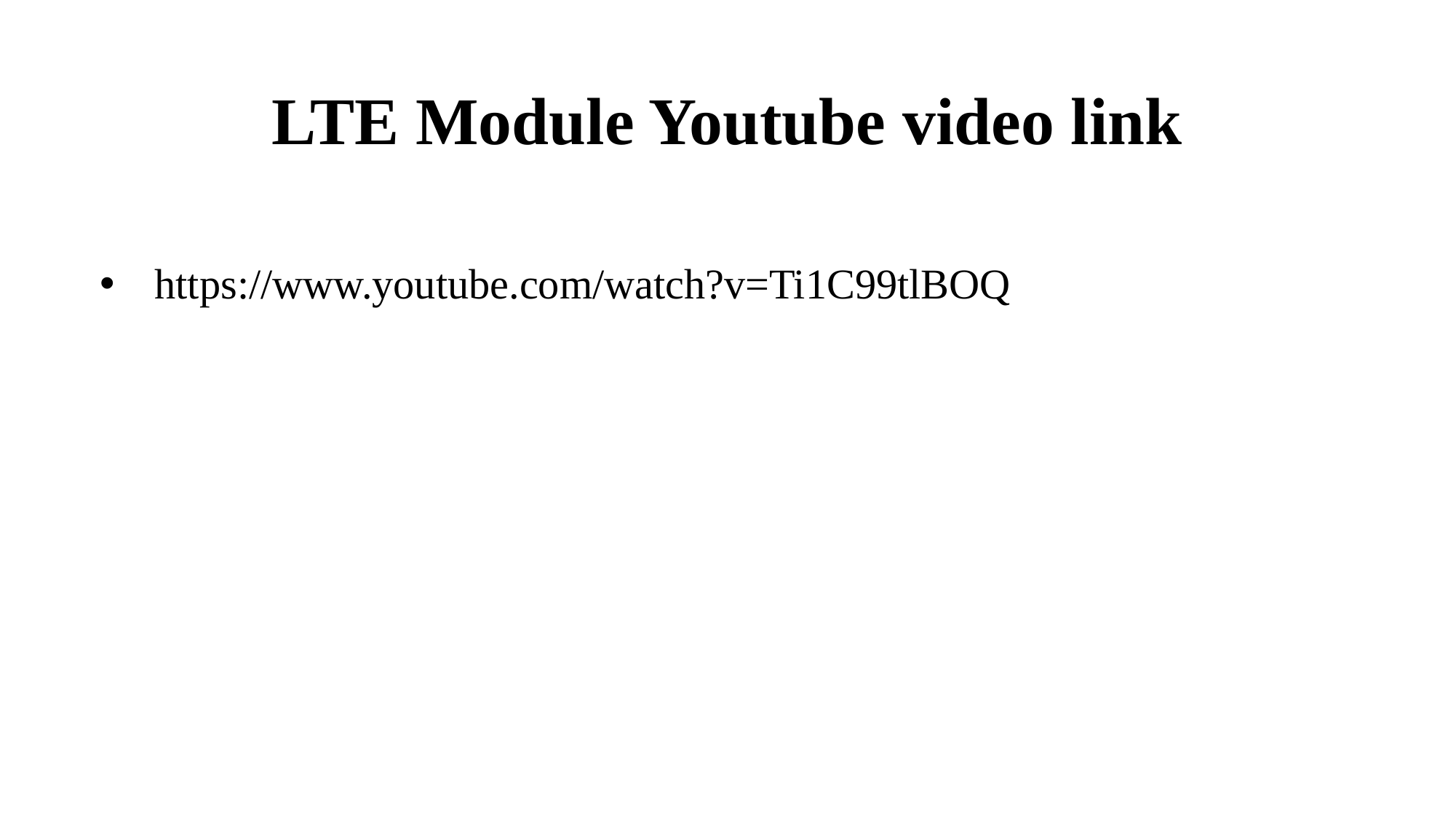

https://www.youtube.com/watch?v=Ti1C99tlBOQ
# LTE Module Youtube video link